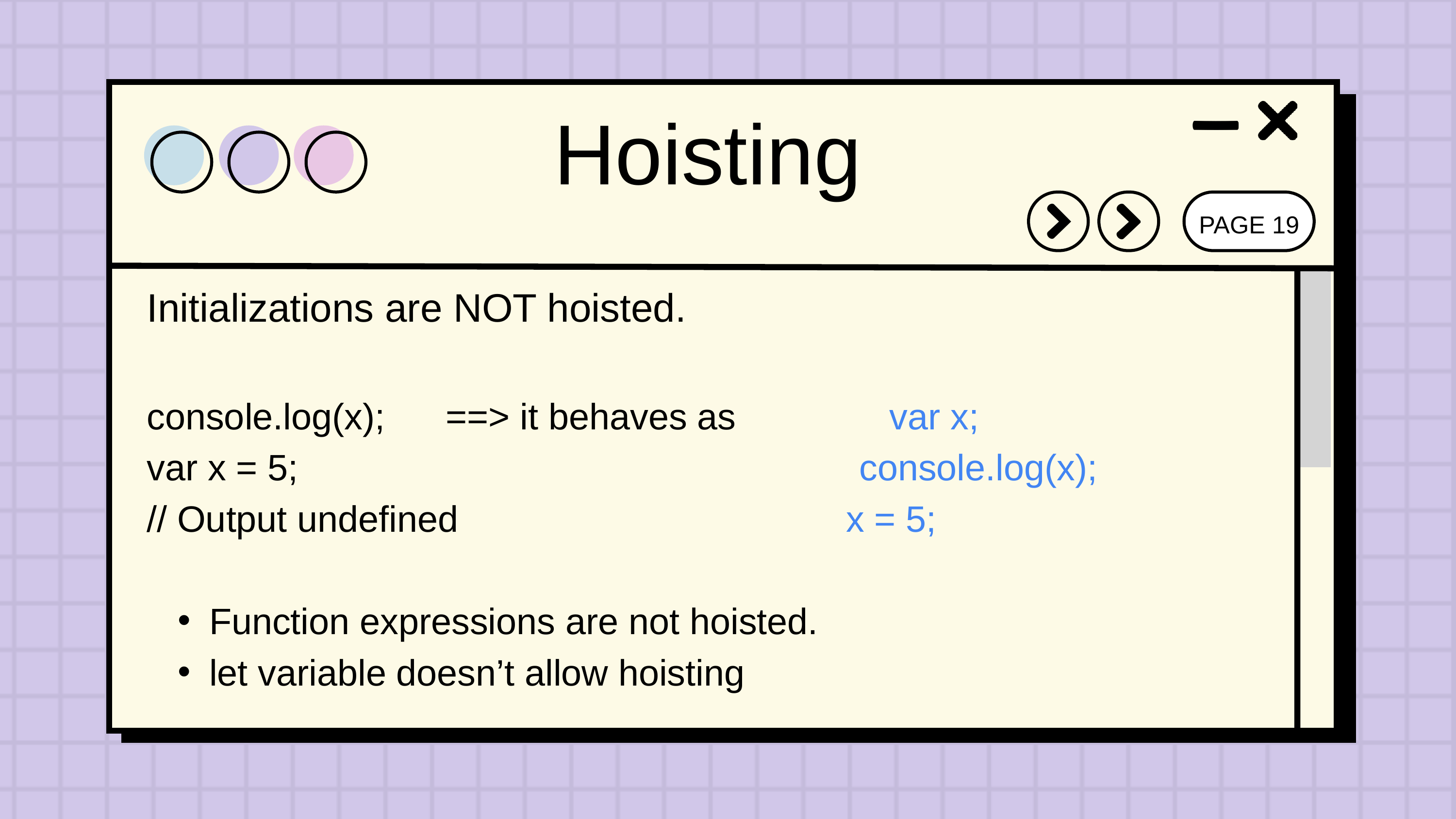

Hoisting

PAGE 19

Initializations are NOT hoisted.

console.log(x);      ==> it behaves as               var x;
var x = 5;                                                       console.log(x);
// Output undefined                                      x = 5;

Function expressions are not hoisted.
let variable doesn’t allow hoisting